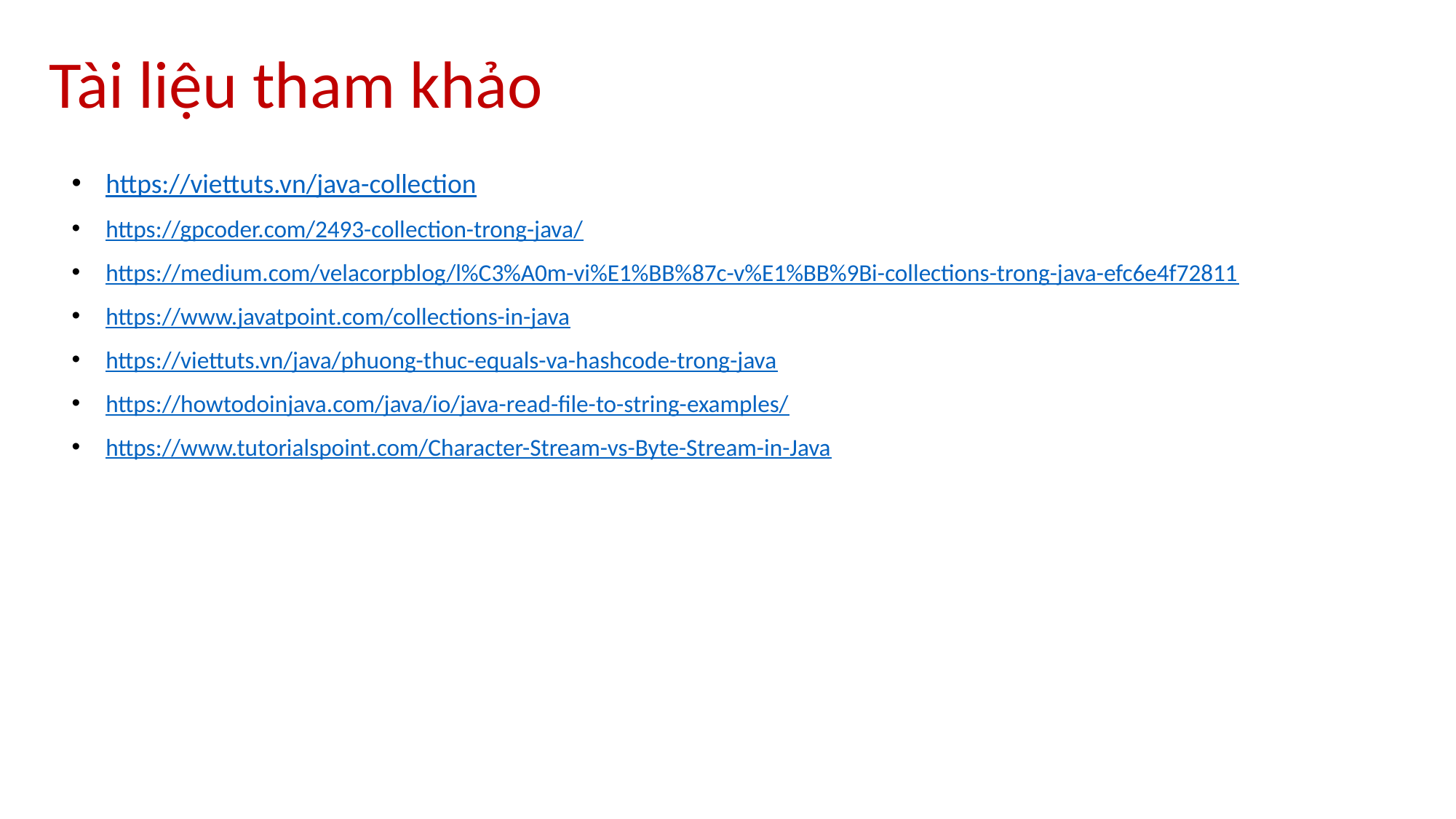

# Tài liệu tham khảo
https://viettuts.vn/java-collection
https://gpcoder.com/2493-collection-trong-java/
https://medium.com/velacorpblog/l%C3%A0m-vi%E1%BB%87c-v%E1%BB%9Bi-collections-trong-java-efc6e4f72811
https://www.javatpoint.com/collections-in-java
https://viettuts.vn/java/phuong-thuc-equals-va-hashcode-trong-java
https://howtodoinjava.com/java/io/java-read-file-to-string-examples/
https://www.tutorialspoint.com/Character-Stream-vs-Byte-Stream-in-Java